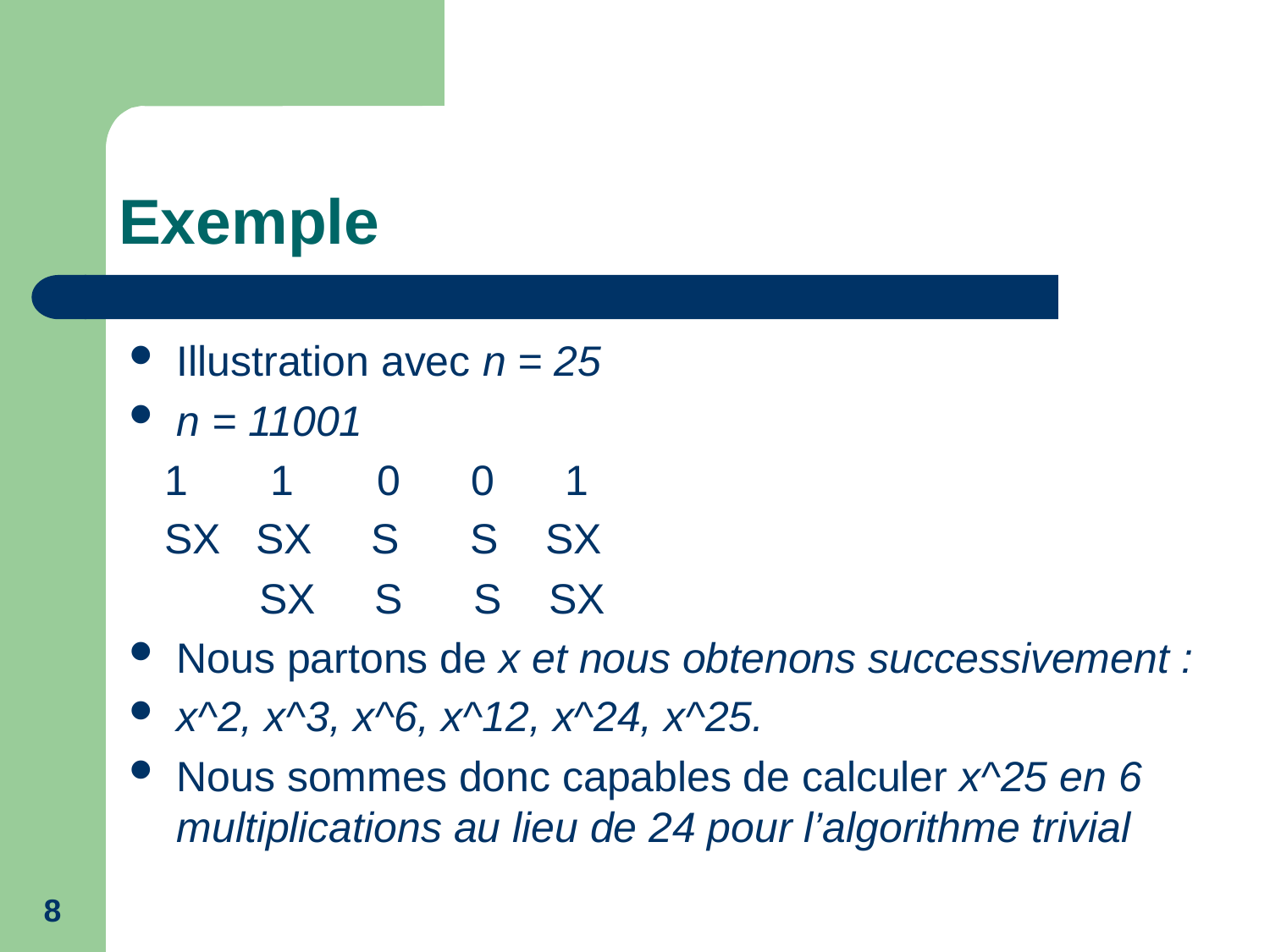

# Exemple
Illustration avec n = 25
n = 11001
   1       1       0      0      1
   SX   SX     S      S    SX
           SX     S      S    SX
Nous partons de x et nous obtenons successivement :
x^2, x^3, x^6, x^12, x^24, x^25.
Nous sommes donc capables de calculer x^25 en 6 multiplications au lieu de 24 pour l’algorithme trivial
8